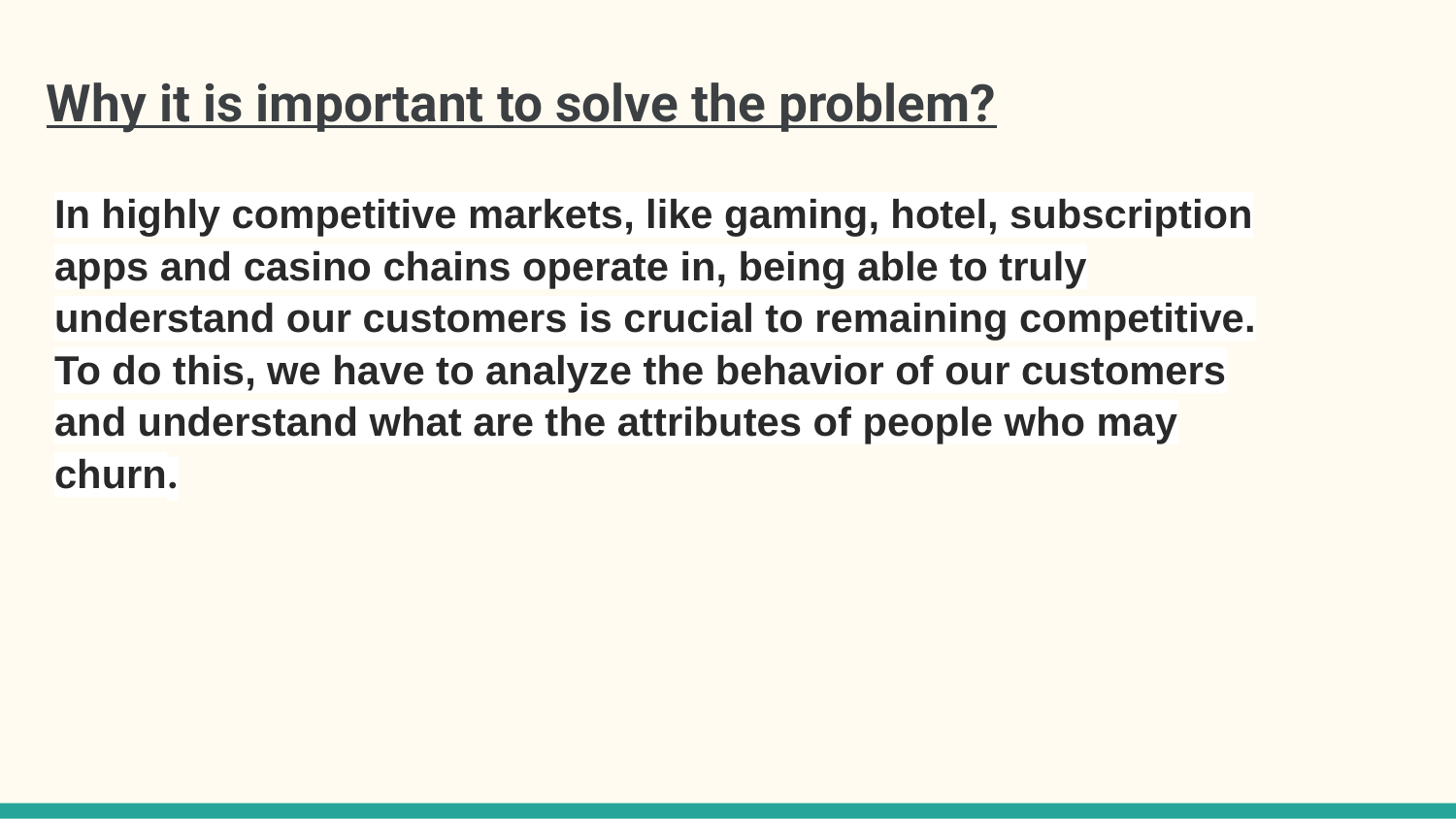

# Why it is important to solve the problem?
In highly competitive markets, like gaming, hotel, subscription apps and casino chains operate in, being able to truly understand our customers is crucial to remaining competitive. To do this, we have to analyze the behavior of our customers and understand what are the attributes of people who may churn.